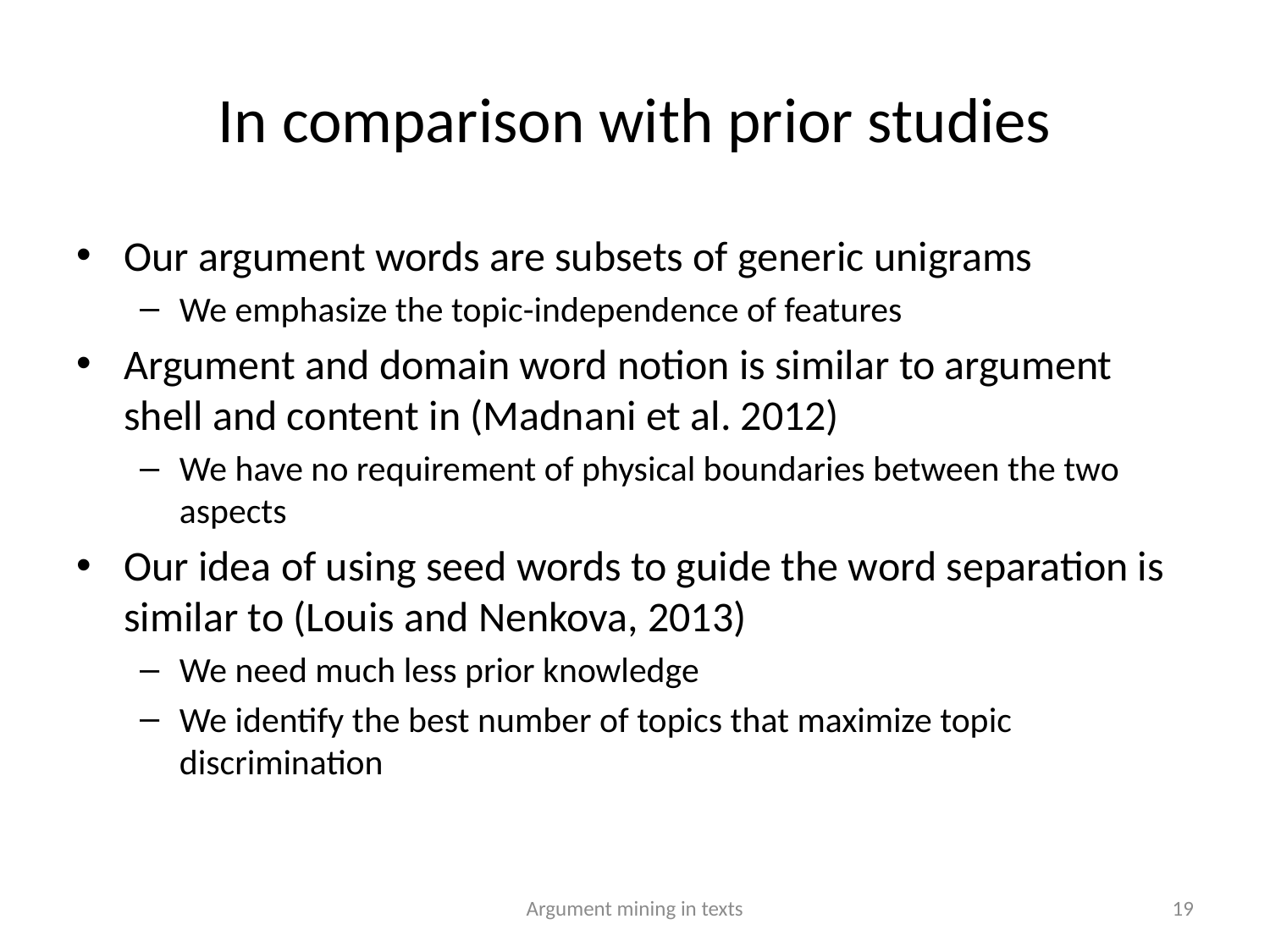

# In comparison with prior studies
Our argument words are subsets of generic unigrams
We emphasize the topic-independence of features
Argument and domain word notion is similar to argument shell and content in (Madnani et al. 2012)
We have no requirement of physical boundaries between the two aspects
Our idea of using seed words to guide the word separation is similar to (Louis and Nenkova, 2013)
We need much less prior knowledge
We identify the best number of topics that maximize topic discrimination
Argument mining in texts
19